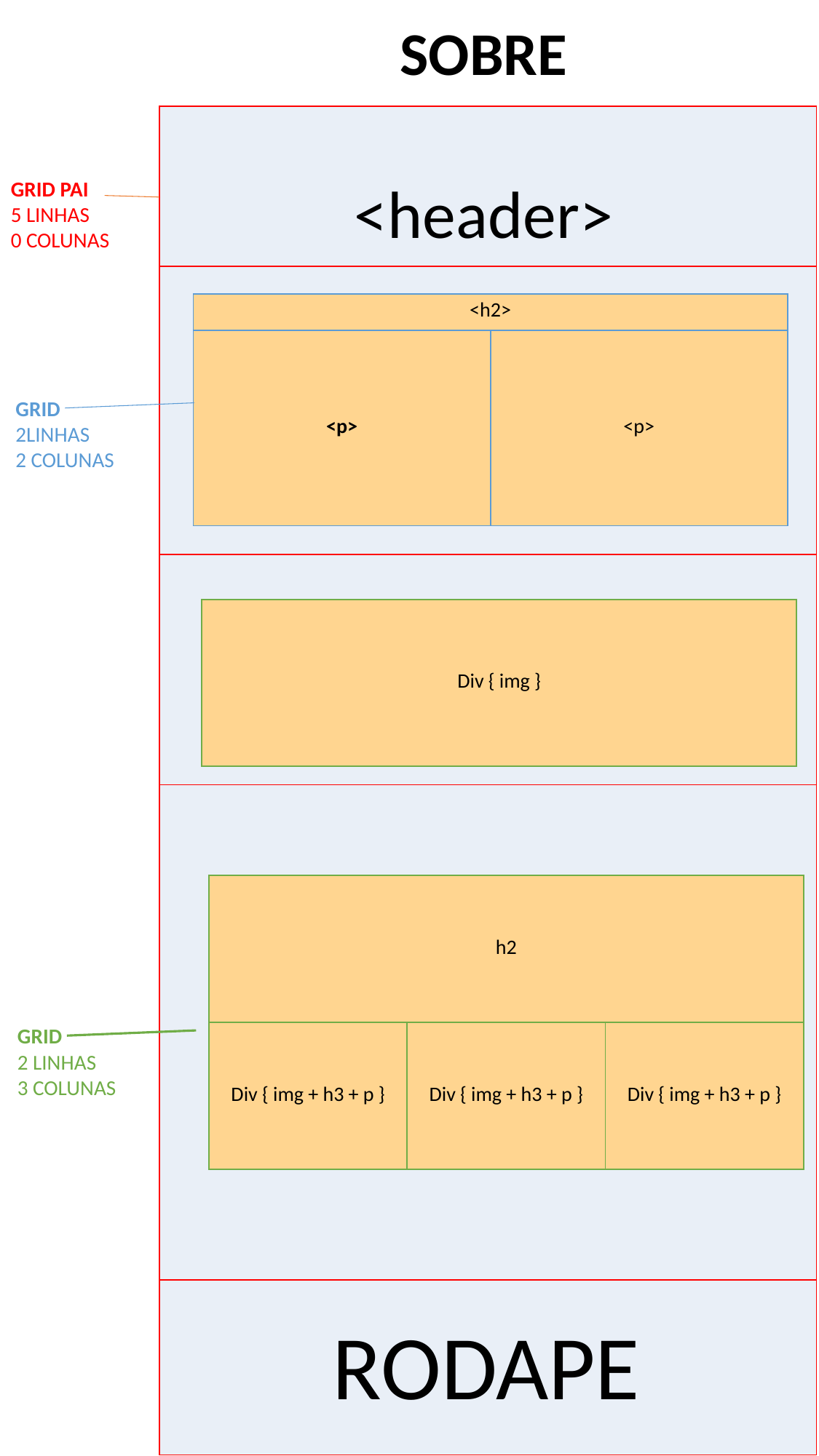

SOBRE
|  |
| --- |
|  |
|  |
|  |
|  |
<header>
GRID PAI
5 LINHAS
0 COLUNAS
| <h2> |  |
| --- | --- |
| <p> | <p> |
GRID
2LINHAS
2 COLUNAS
| Div { img } |
| --- |
| h2 |  |  |
| --- | --- | --- |
| Div { img + h3 + p } | Div { img + h3 + p } | Div { img + h3 + p } |
GRID
2 LINHAS
3 COLUNAS
RODAPE